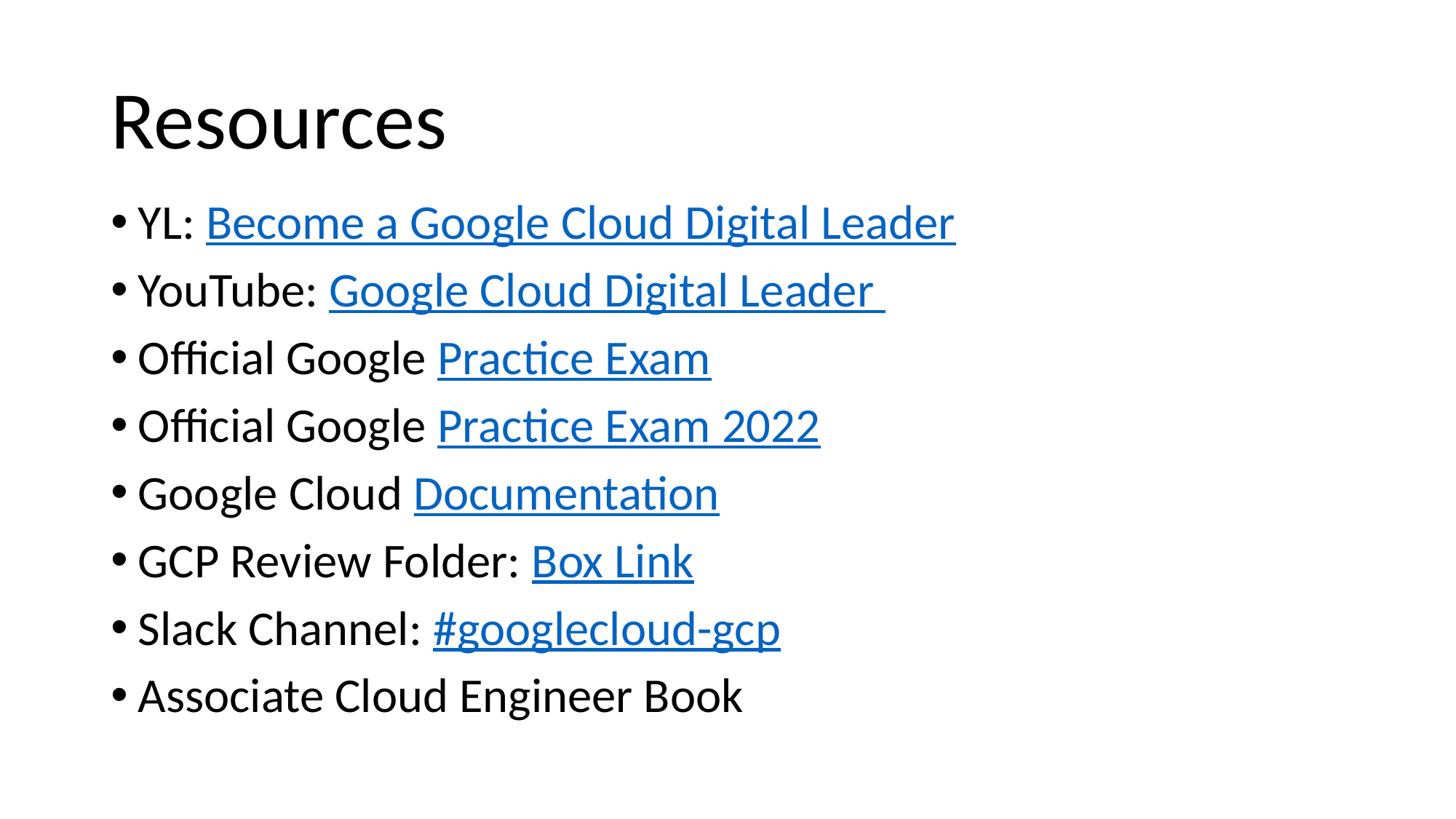

# Resources
YL: Become a Google Cloud Digital Leader
YouTube: Google Cloud Digital Leader
Official Google Practice Exam
Official Google Practice Exam 2022
Google Cloud Documentation
GCP Review Folder: Box Link
Slack Channel: #googlecloud-gcp
Associate Cloud Engineer Book